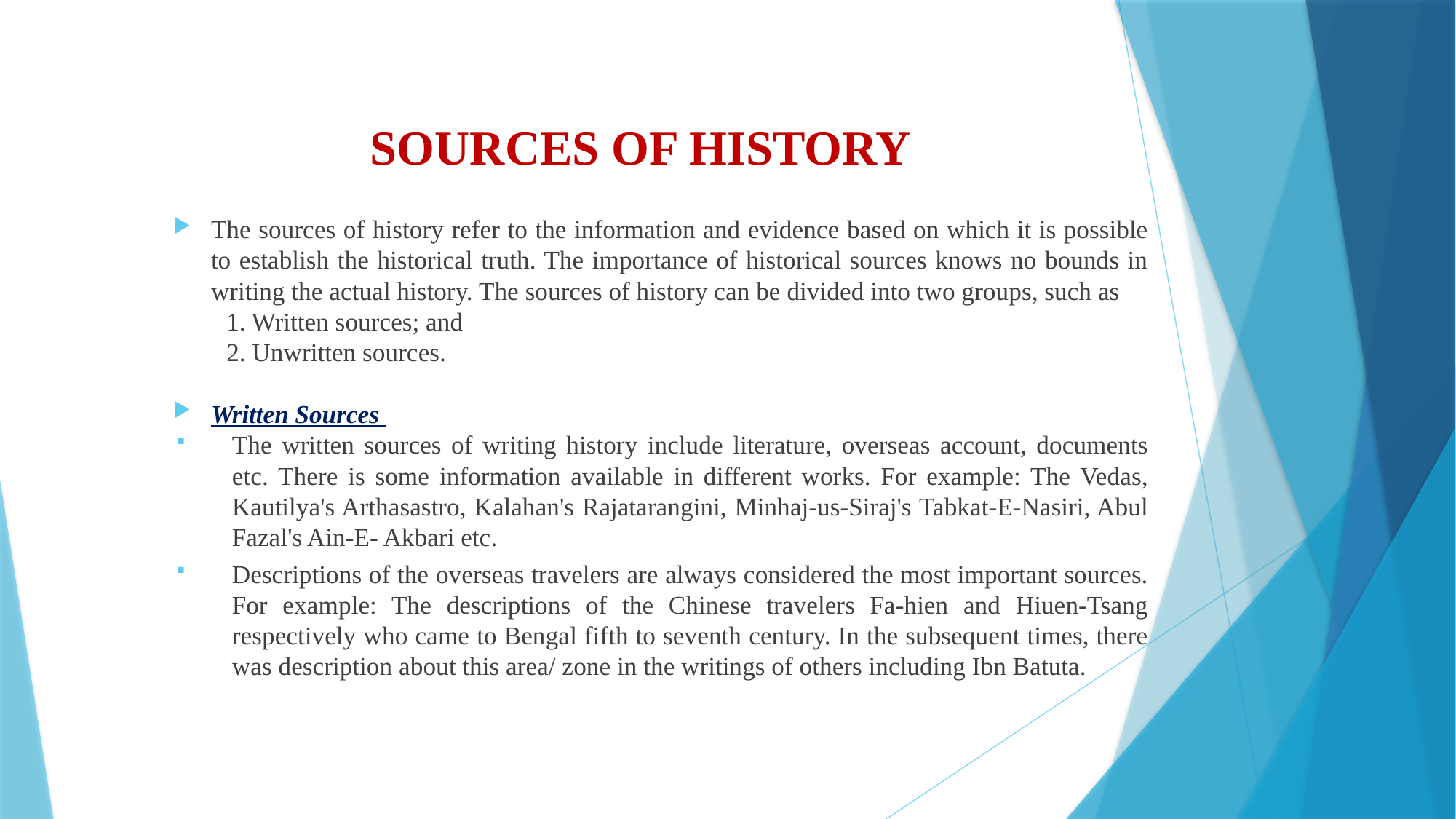

# SOURCES OF HISTORY
The sources of history refer to the information and evidence based on which it is possible to establish the historical truth. The importance of historical sources knows no bounds in writing the actual history. The sources of history can be divided into two groups, such as
1. Written sources; and
2. Unwritten sources.

Written Sources
The written sources of writing history include literature, overseas account, documents etc. There is some information available in different works. For example: The Vedas, Kautilya's Arthasastro, Kalahan's Rajatarangini, Minhaj-us-Siraj's Tabkat-E-Nasiri, Abul Fazal's Ain-E- Akbari etc.
Descriptions of the overseas travelers are always considered the most important sources. For example: The descriptions of the Chinese travelers Fa-hien and Hiuen-Tsang respectively who came to Bengal fifth to seventh century. In the subsequent times, there was description about this area/ zone in the writings of others including Ibn Batuta.